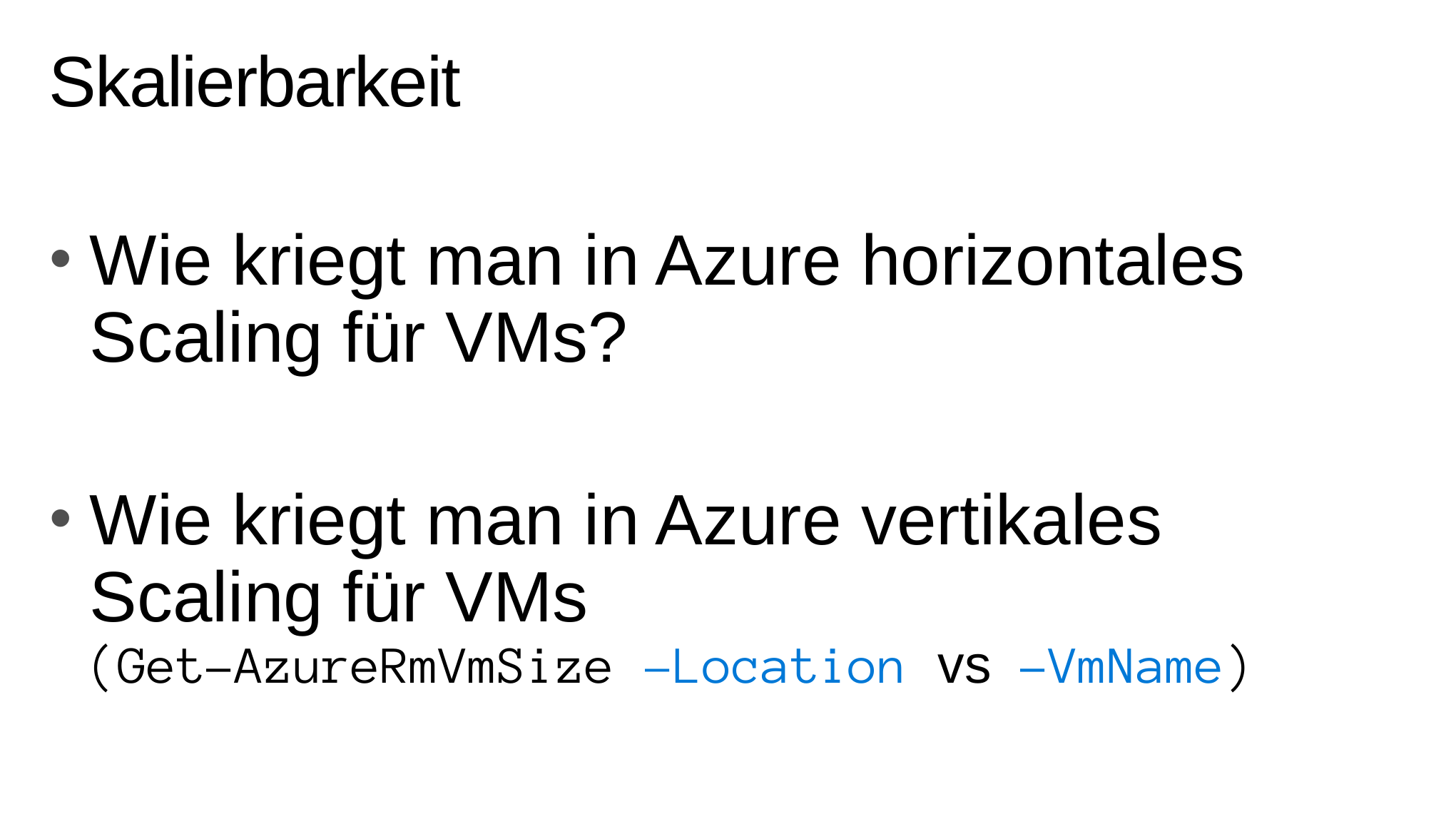

# Skalierbarkeit
Wie kriegt man in Azure horizontales Scaling für VMs?

Wie kriegt man in Azure vertikales Scaling für VMs
(Get-AzureRmVmSize –Location vs -VmName)